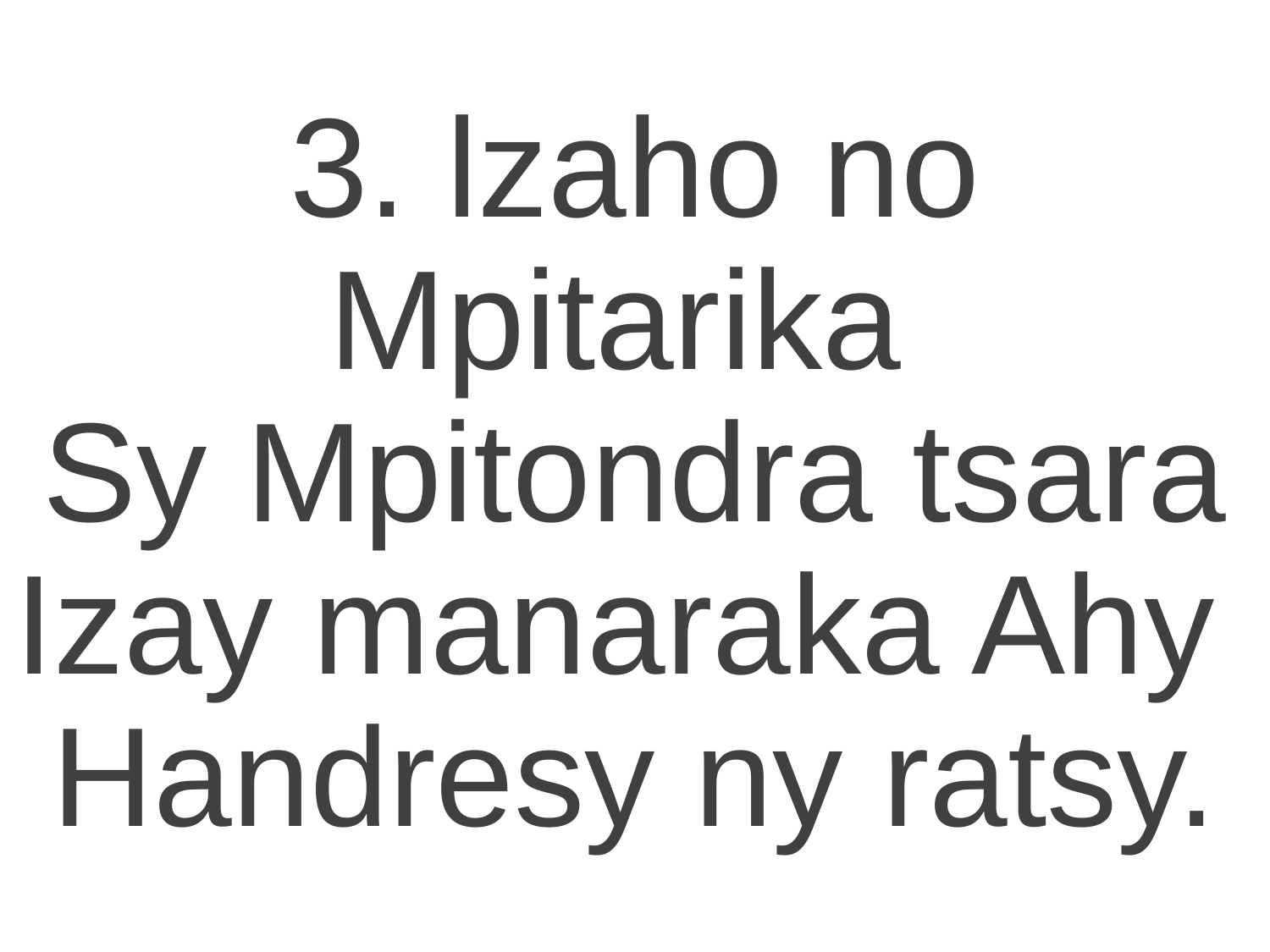

3. lzaho no Mpitarika
Sy Mpitondra tsara
Izay manaraka Ahy
Handresy ny ratsy.